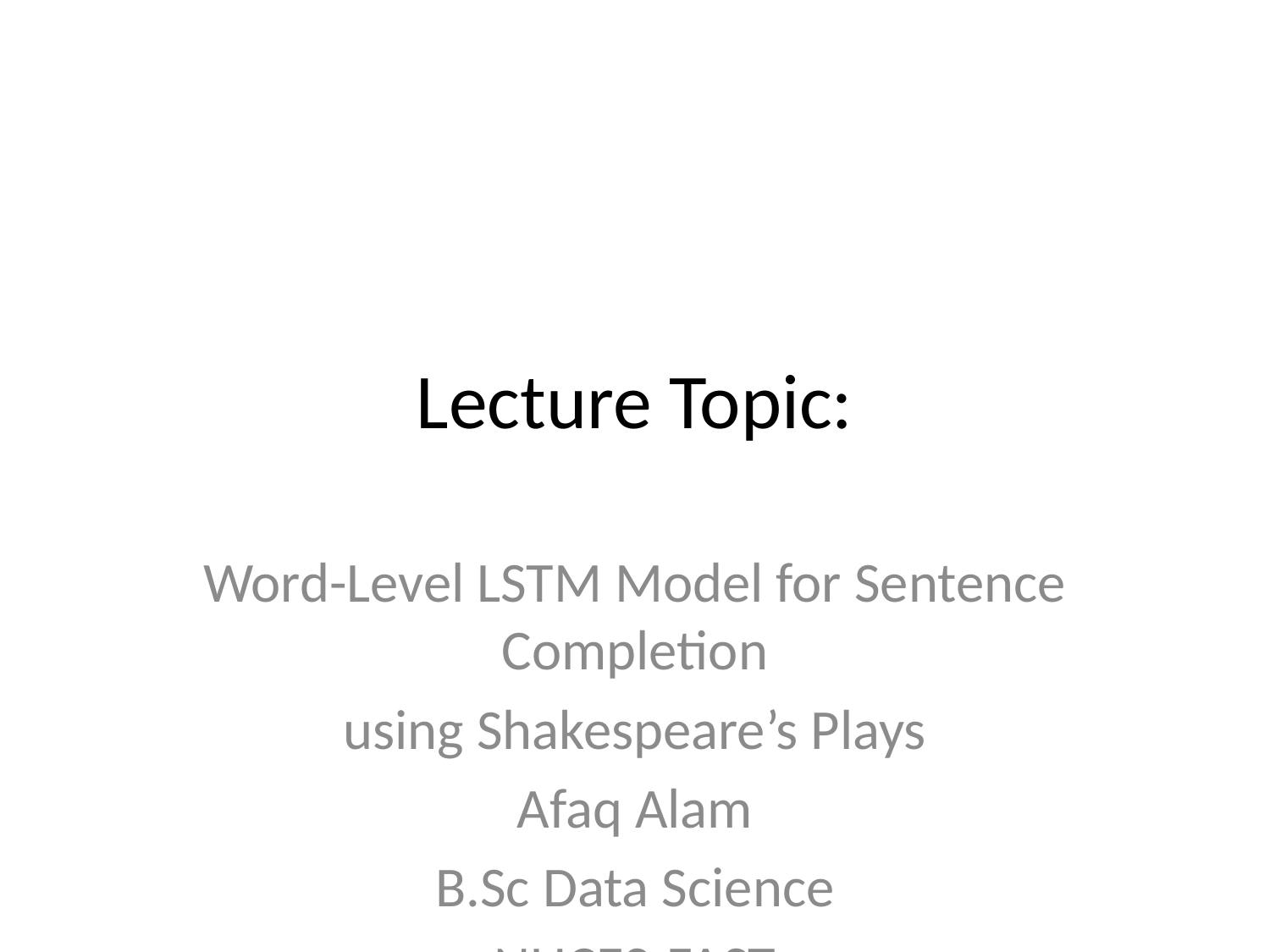

# Lecture Topic:
Word-Level LSTM Model for Sentence Completion
using Shakespeare’s Plays
Afaq Alam
B.Sc Data Science
NUCES-FAST
Islamabad, Pakistan
Abstract—This paper presents a word-level Long Short-Term
Memory (LSTM) model trained on Shakespeare’s plays to predict
the next word in a sequence. The model is trained using
TensorFlow and Keras on a dataset containing Shakespearean
dialogues